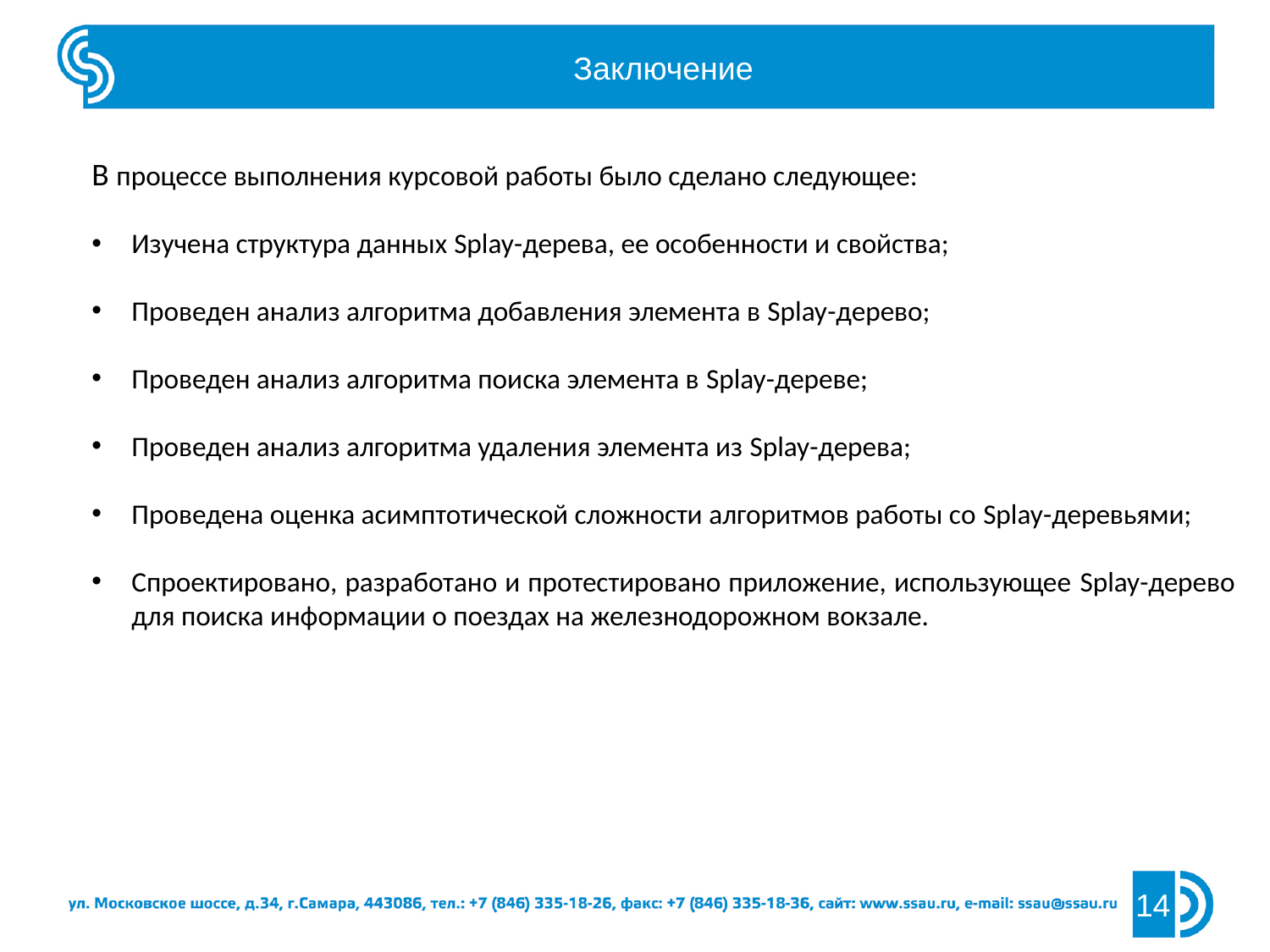

Заключение
В процессе выполнения курсовой работы было сделано следующее:

Изучена структура данных Splay-дерева, ее особенности и свойства;

Проведен анализ алгоритма добавления элемента в Splay-дерево;

Проведен анализ алгоритма поиска элемента в Splay-дереве;

Проведен анализ алгоритма удаления элемента из Splay-дерева;

Проведена оценка асимптотической сложности алгоритмов работы со Splay-деревьями;

Спроектировано, разработано и протестировано приложение, использующее Splay-дерево для поиска информации о поездах на железнодорожном вокзале.
14